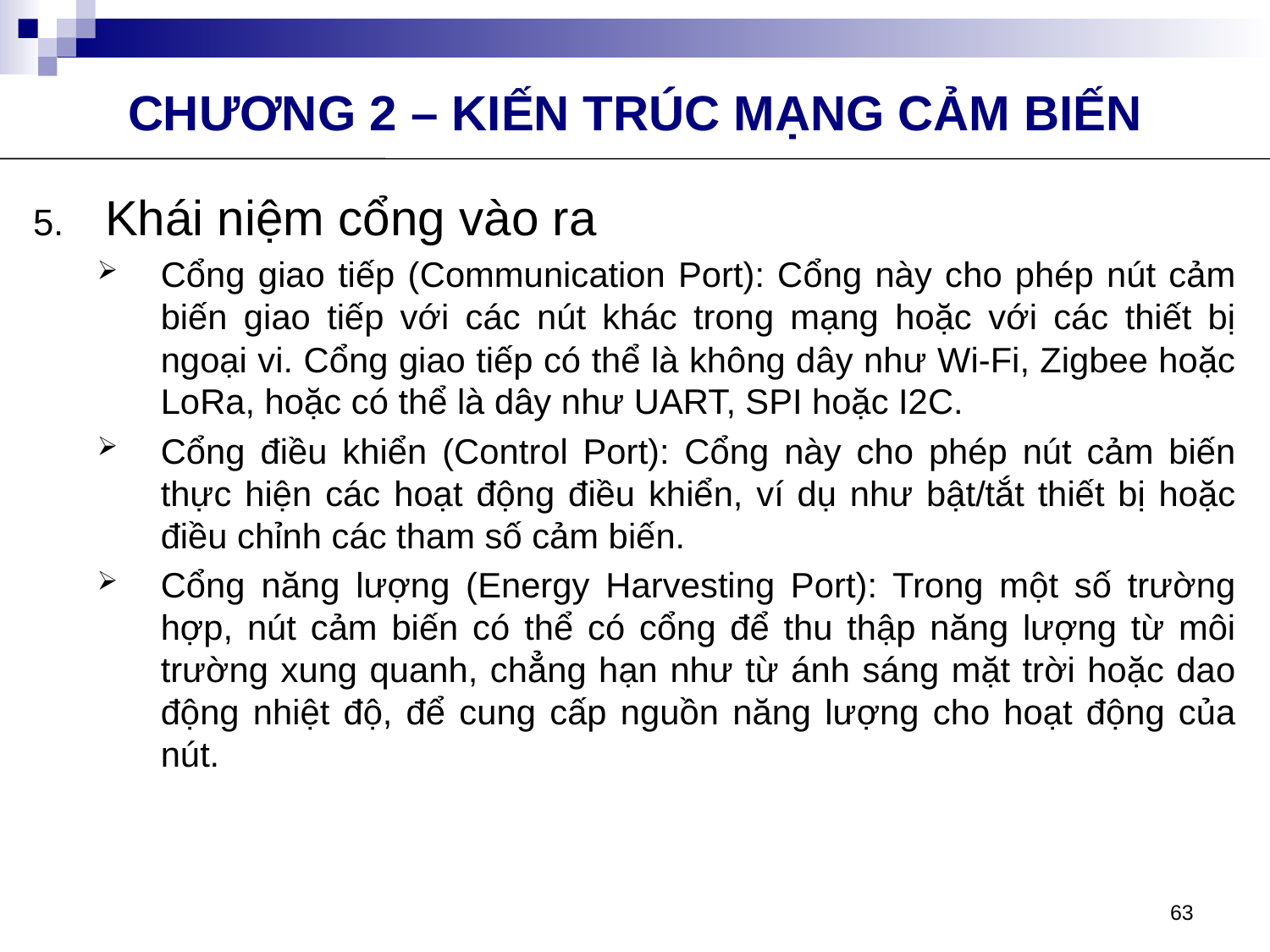

CHƯƠNG 2 – KIẾN TRÚC MẠNG CẢM BIẾN

Khái niệm cổng vào ra
Cổng giao tiếp (Communication Port): Cổng này cho phép nút cảm biến giao tiếp với các nút khác trong mạng hoặc với các thiết bị ngoại vi. Cổng giao tiếp có thể là không dây như Wi-Fi, Zigbee hoặc LoRa, hoặc có thể là dây như UART, SPI hoặc I2C.
Cổng điều khiển (Control Port): Cổng này cho phép nút cảm biến thực hiện các hoạt động điều khiển, ví dụ như bật/tắt thiết bị hoặc điều chỉnh các tham số cảm biến.
Cổng năng lượng (Energy Harvesting Port): Trong một số trường hợp, nút cảm biến có thể có cổng để thu thập năng lượng từ môi trường xung quanh, chẳng hạn như từ ánh sáng mặt trời hoặc dao động nhiệt độ, để cung cấp nguồn năng lượng cho hoạt động của nút.
63